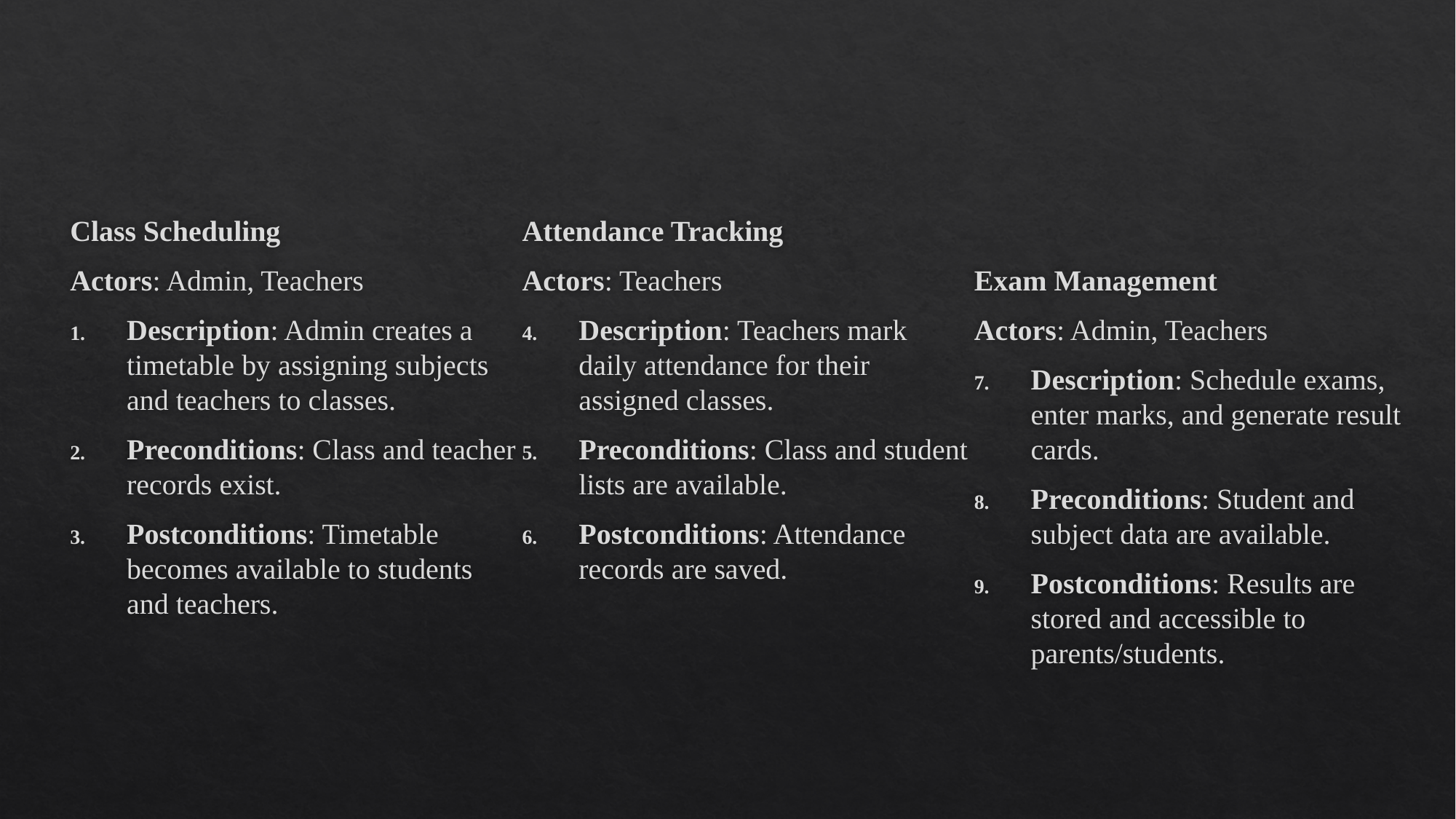

#
Class Scheduling
Actors: Admin, Teachers
Description: Admin creates a timetable by assigning subjects and teachers to classes.
Preconditions: Class and teacher records exist.
Postconditions: Timetable becomes available to students and teachers.

Attendance Tracking
Actors: Teachers
Description: Teachers mark daily attendance for their assigned classes.
Preconditions: Class and student lists are available.
Postconditions: Attendance records are saved.

Exam Management
Actors: Admin, Teachers
Description: Schedule exams, enter marks, and generate result cards.
Preconditions: Student and subject data are available.
Postconditions: Results are stored and accessible to parents/students.